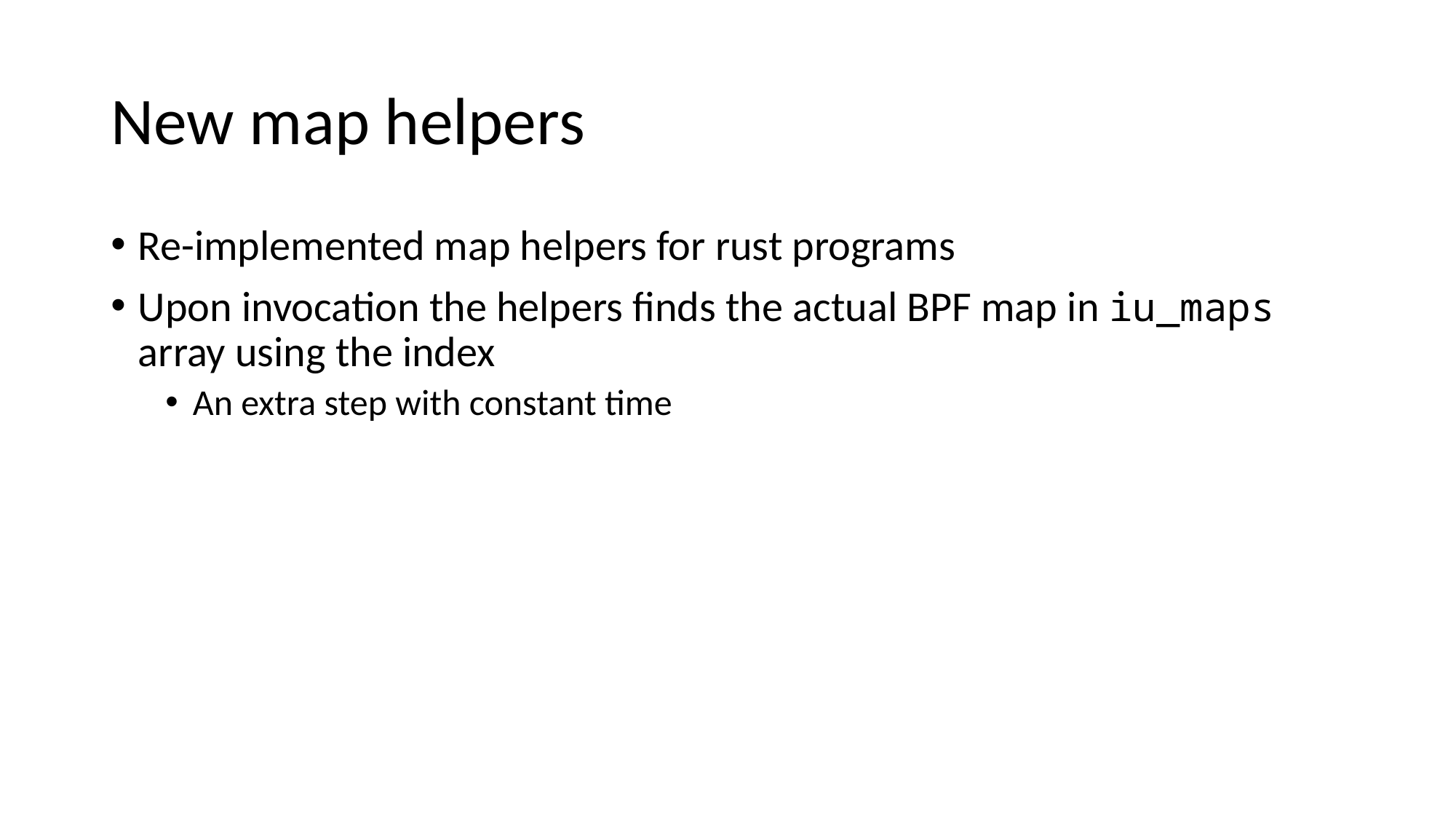

# New map helpers
Re-implemented map helpers for rust programs
Upon invocation the helpers finds the actual BPF map in iu_maps  array using the index
An extra step with constant time